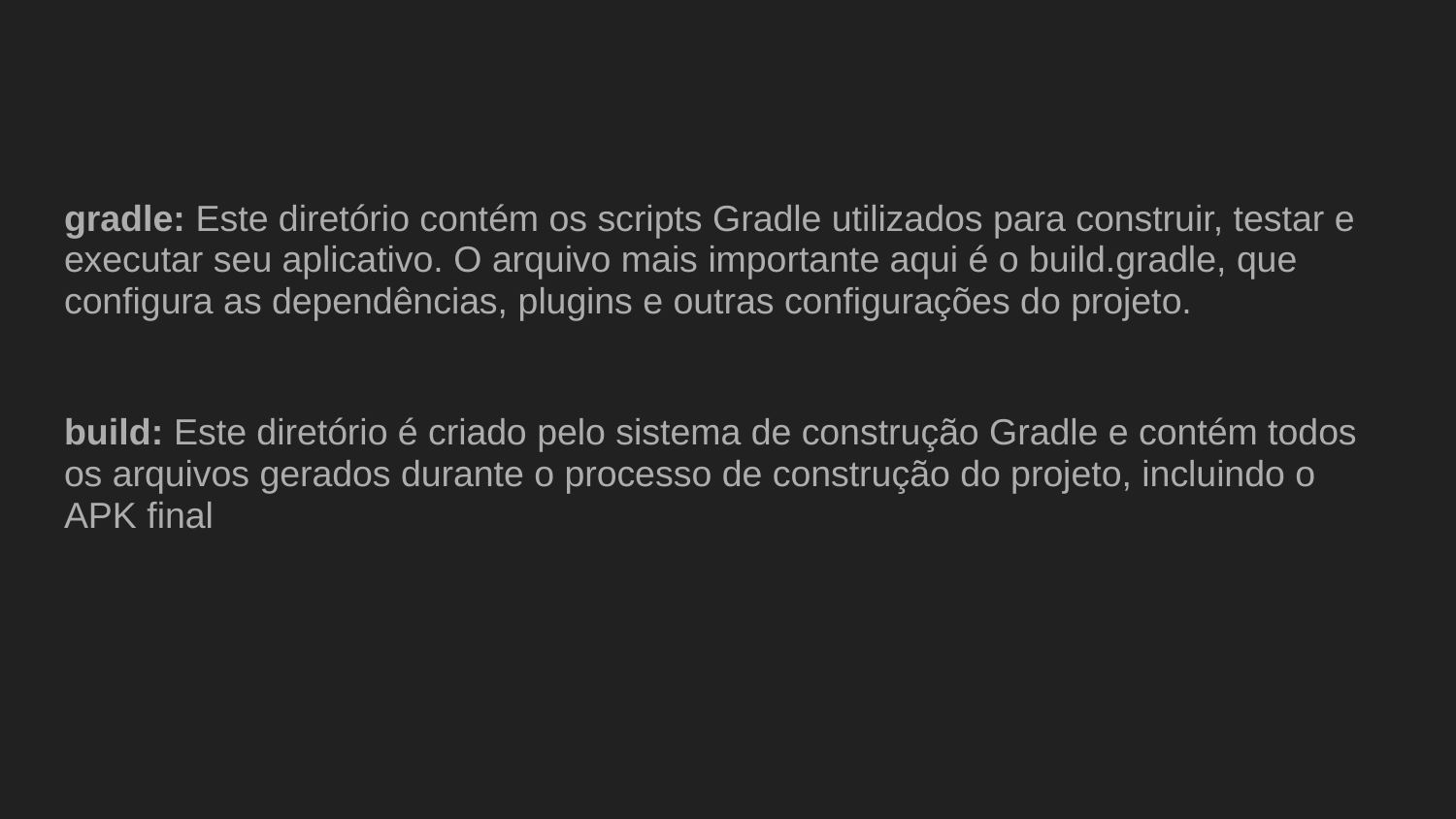

#
gradle: Este diretório contém os scripts Gradle utilizados para construir, testar e executar seu aplicativo. O arquivo mais importante aqui é o build.gradle, que configura as dependências, plugins e outras configurações do projeto.

build: Este diretório é criado pelo sistema de construção Gradle e contém todos os arquivos gerados durante o processo de construção do projeto, incluindo o APK final